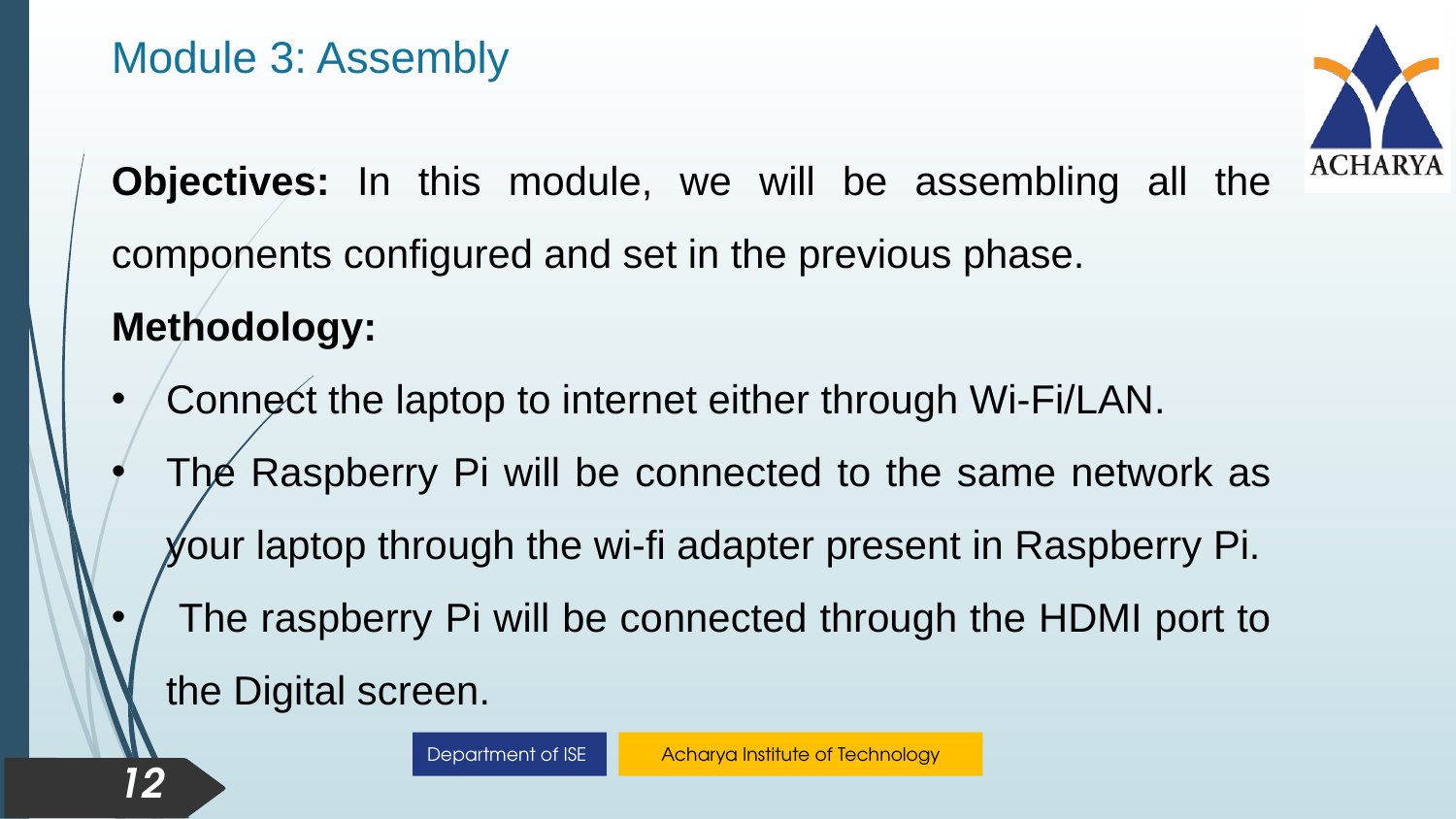

Module 3: Assembly
Objectives: In this module, we will be assembling all the components configured and set in the previous phase.
Methodology:
Connect the laptop to internet either through Wi-Fi/LAN.
The Raspberry Pi will be connected to the same network as your laptop through the wi-fi adapter present in Raspberry Pi.
 The raspberry Pi will be connected through the HDMI port to the Digital screen.
12